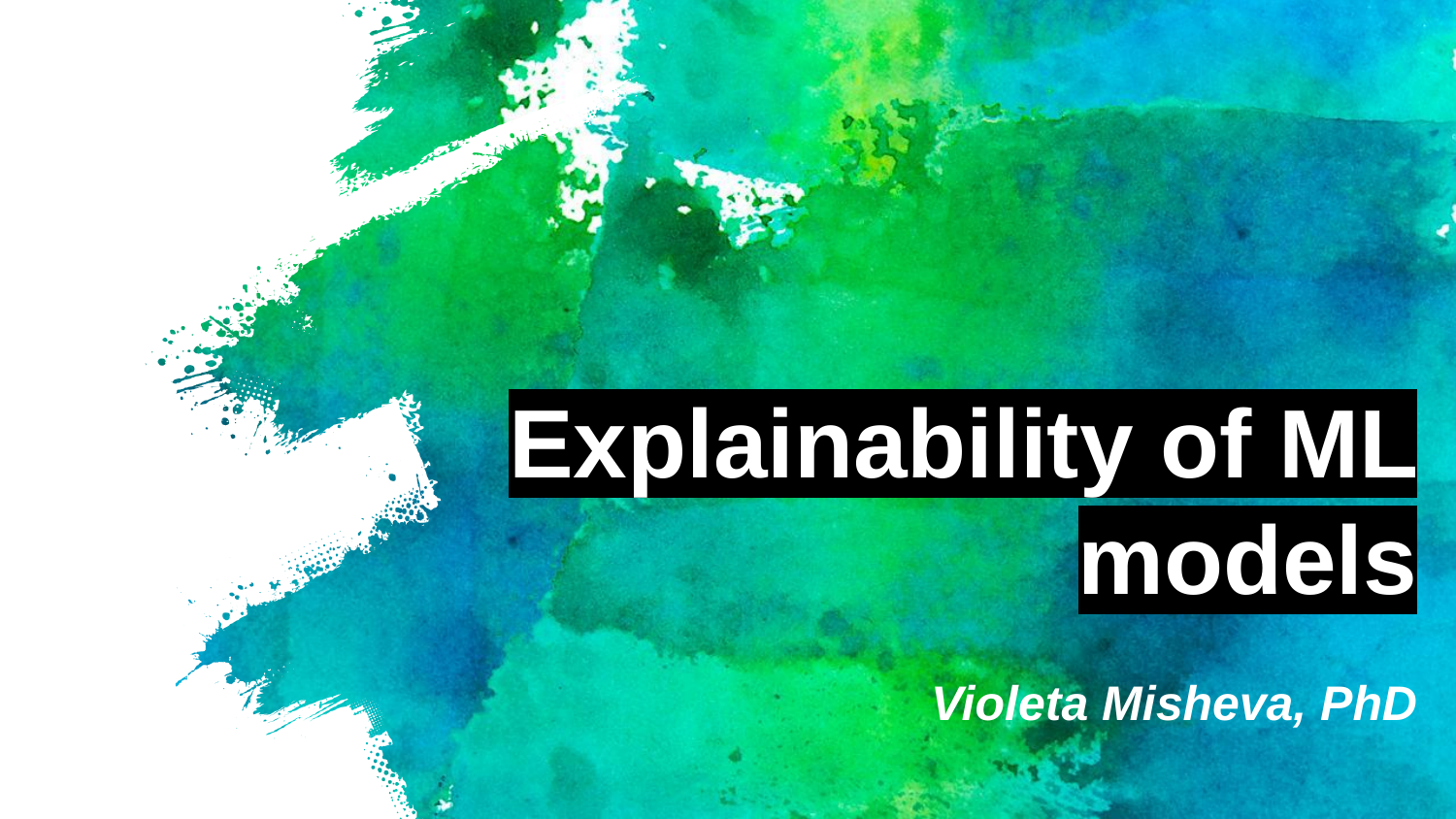

# Explainability of ML models Violeta Misheva, PhD